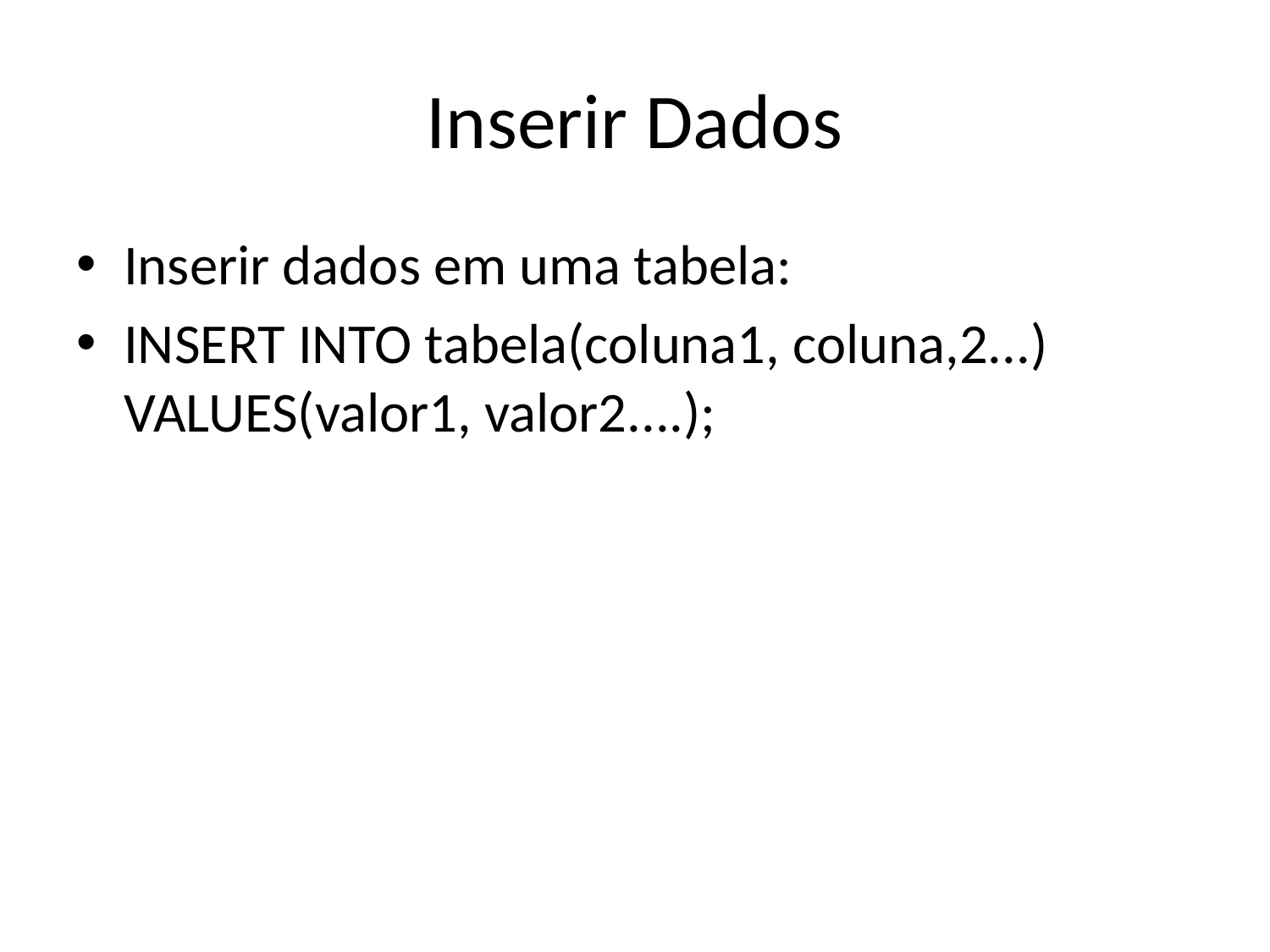

# Inserir Dados
Inserir dados em uma tabela:
INSERT INTO tabela(coluna1, coluna,2...) VALUES(valor1, valor2....);